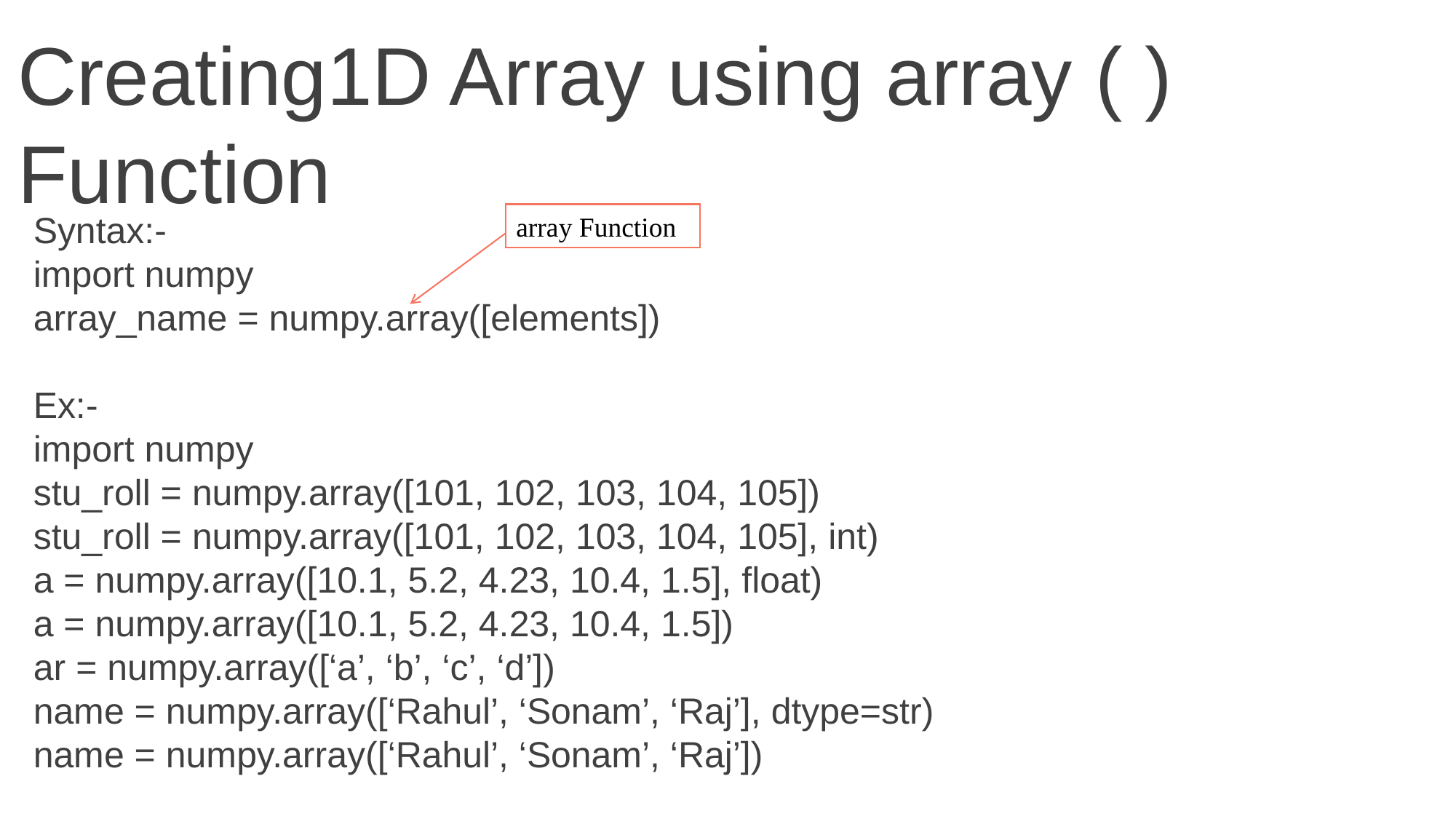

Creating1D Array using array ( ) Function
Syntax:-
import numpy
array_name = numpy.array([elements])

Ex:-
import numpy
stu_roll = numpy.array([101, 102, 103, 104, 105])
stu_roll = numpy.array([101, 102, 103, 104, 105], int)
a = numpy.array([10.1, 5.2, 4.23, 10.4, 1.5], float)
a = numpy.array([10.1, 5.2, 4.23, 10.4, 1.5])
ar = numpy.array([‘a’, ‘b’, ‘c’, ‘d’])
name = numpy.array([‘Rahul’, ‘Sonam’, ‘Raj’], dtype=str)
name = numpy.array([‘Rahul’, ‘Sonam’, ‘Raj’])

array Function